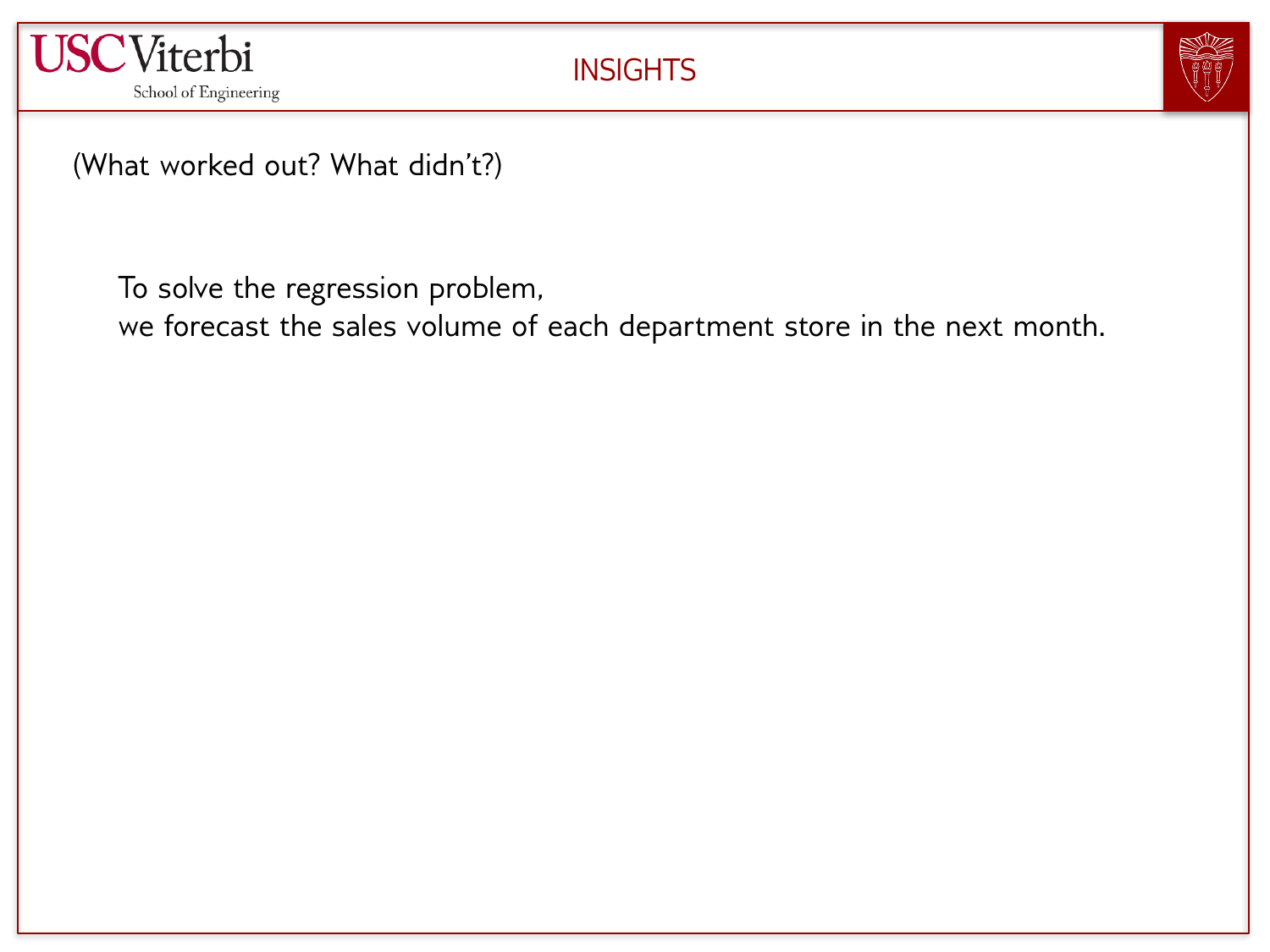

INSIGHTS
(What worked out? What didn’t?)
To solve the regression problem,
we forecast the sales volume of each department store in the next month.